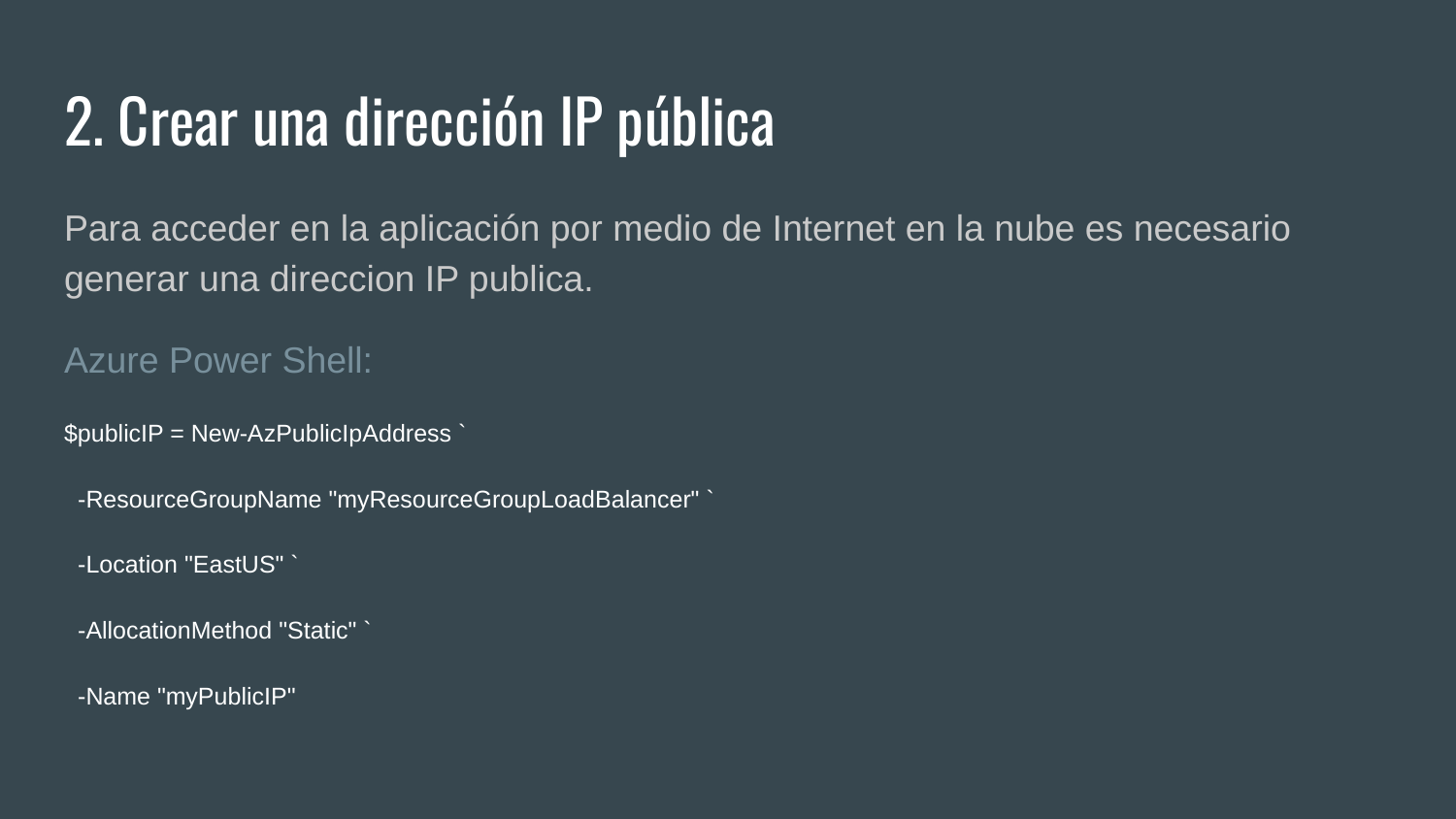

# 2. Crear una dirección IP pública
Para acceder en la aplicación por medio de Internet en la nube es necesario generar una direccion IP publica.
Azure Power Shell:
$publicIP = New-AzPublicIpAddress `
  -ResourceGroupName "myResourceGroupLoadBalancer" `
  -Location "EastUS" `
  -AllocationMethod "Static" `
  -Name "myPublicIP"